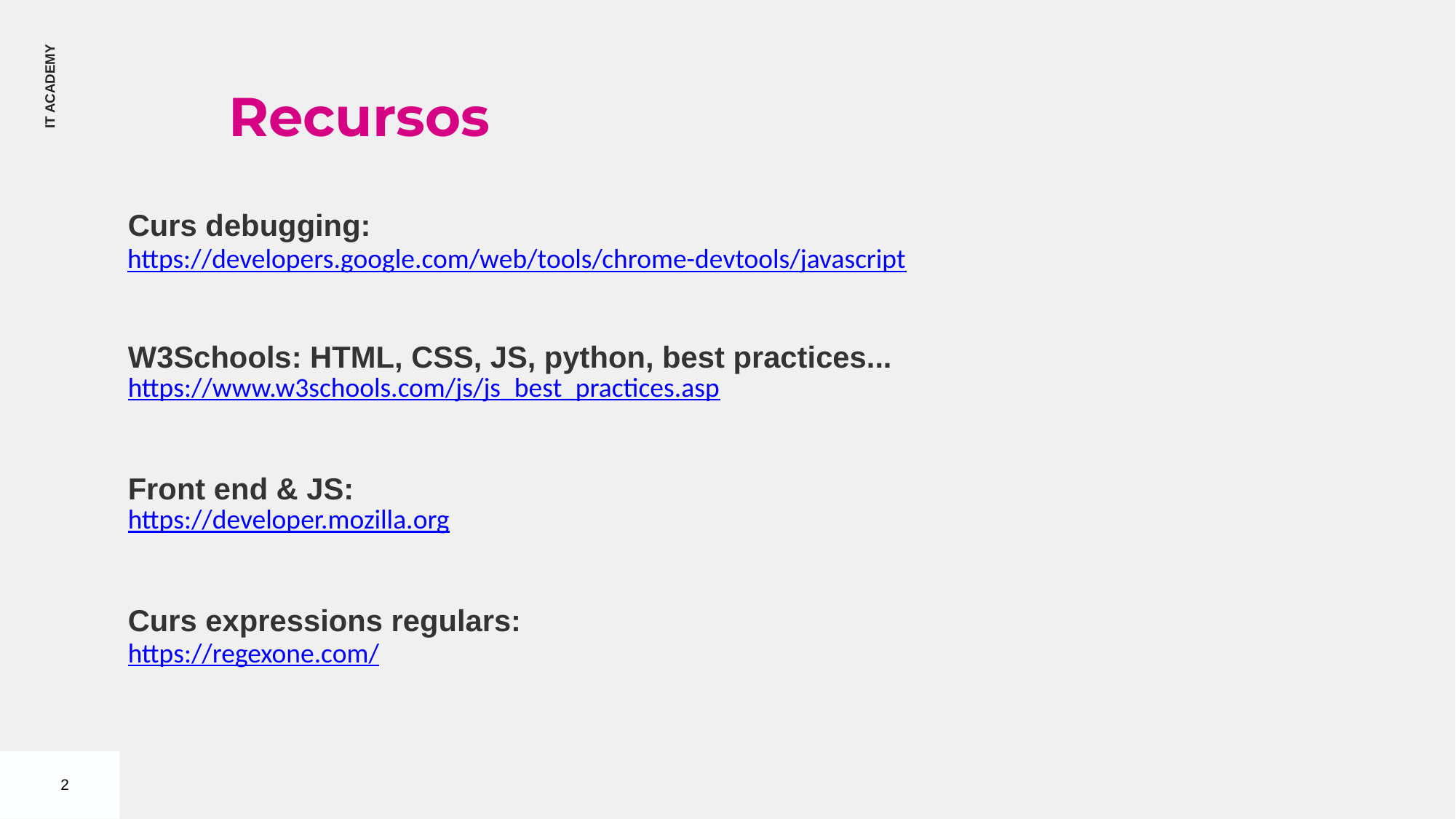

IT ACADEMY
Recursos
Curs debugging:
https://developers.google.com/web/tools/chrome-devtools/javascript
W3Schools: HTML, CSS, JS, python, best practices...
https://www.w3schools.com/js/js_best_practices.asp
Front end & JS:
https://developer.mozilla.org
Curs expressions regulars:
https://regexone.com/

2